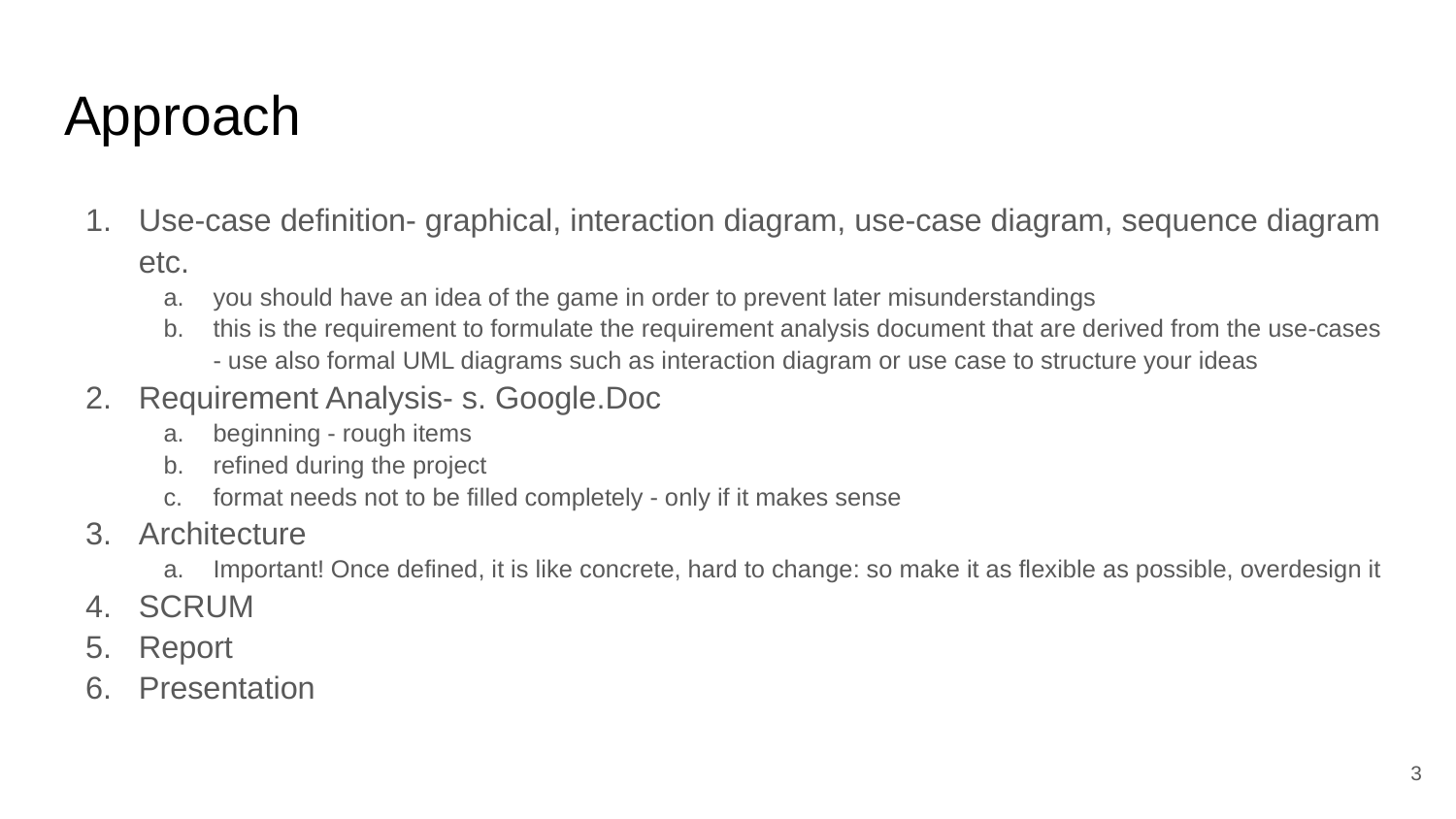

# Approach
Use-case definition- graphical, interaction diagram, use-case diagram, sequence diagram etc.
you should have an idea of the game in order to prevent later misunderstandings
this is the requirement to formulate the requirement analysis document that are derived from the use-cases - use also formal UML diagrams such as interaction diagram or use case to structure your ideas
Requirement Analysis- s. Google.Doc
beginning - rough items
refined during the project
format needs not to be filled completely - only if it makes sense
Architecture
Important! Once defined, it is like concrete, hard to change: so make it as flexible as possible, overdesign it
SCRUM
Report
Presentation
3